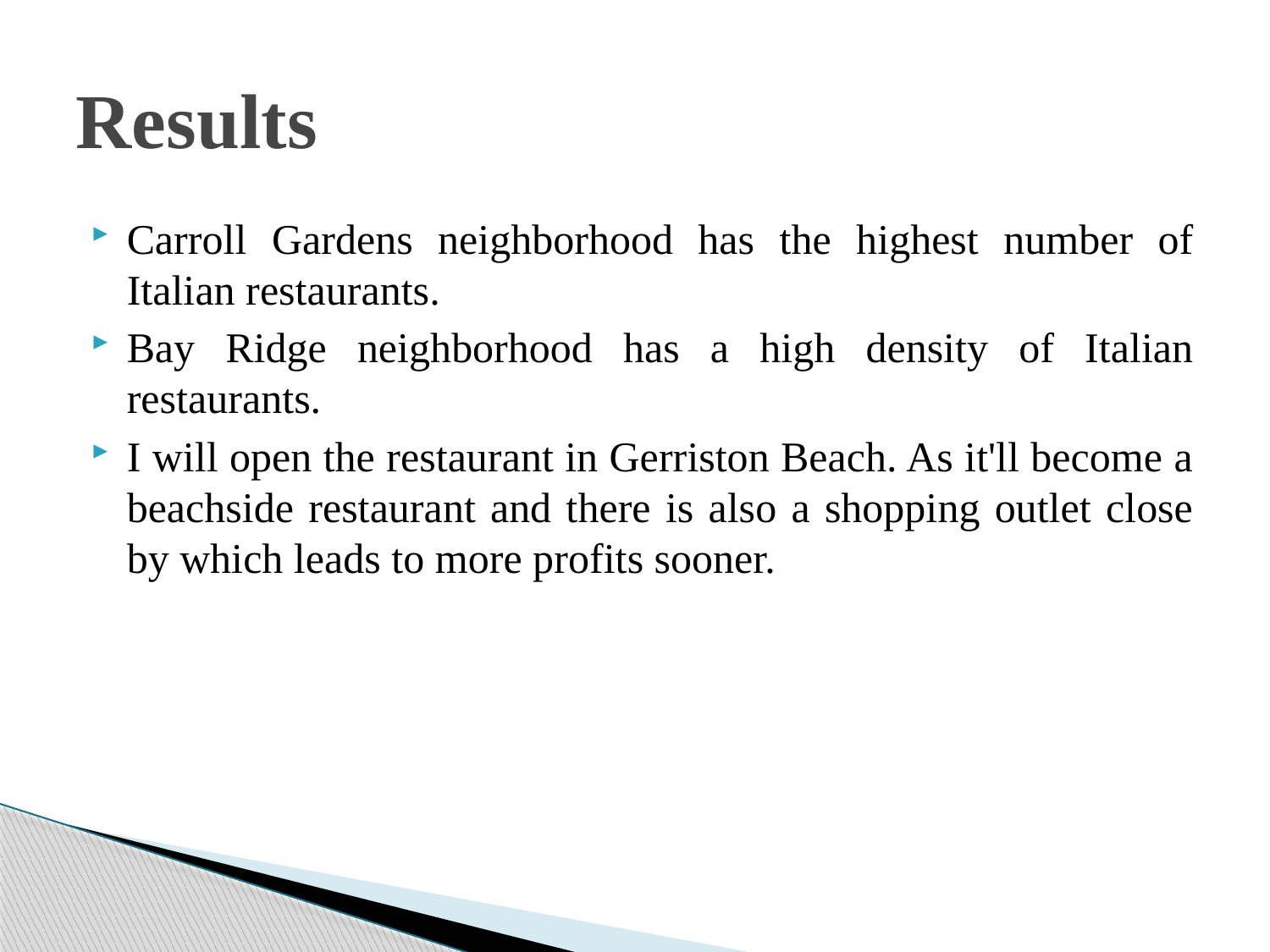

# Results
Carroll Gardens neighborhood has the highest number of Italian restaurants.
Bay Ridge neighborhood has a high density of Italian restaurants.
I will open the restaurant in Gerriston Beach. As it'll become a beachside restaurant and there is also a shopping outlet close by which leads to more profits sooner.